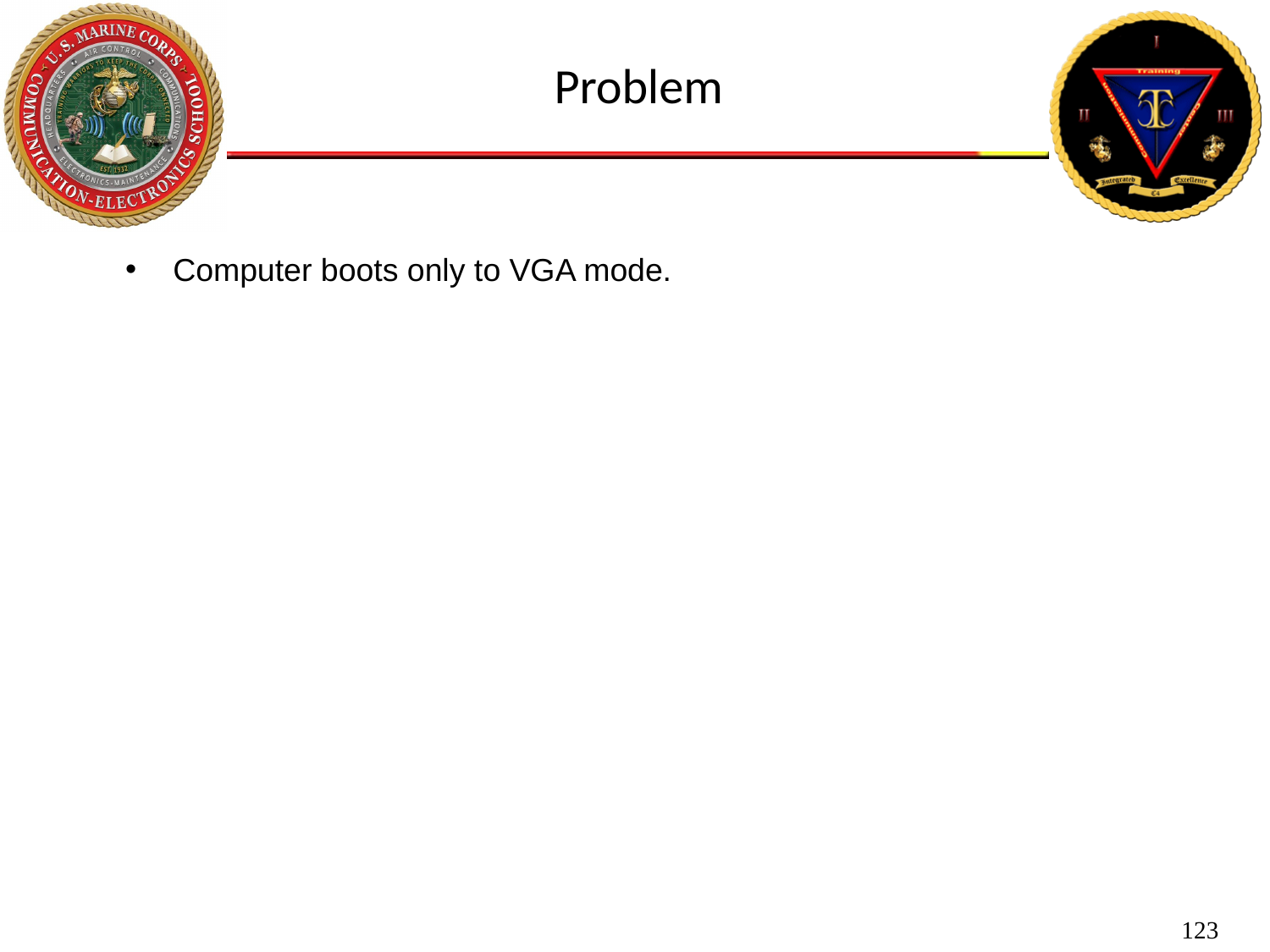

Problem
Computer boots only to VGA mode.